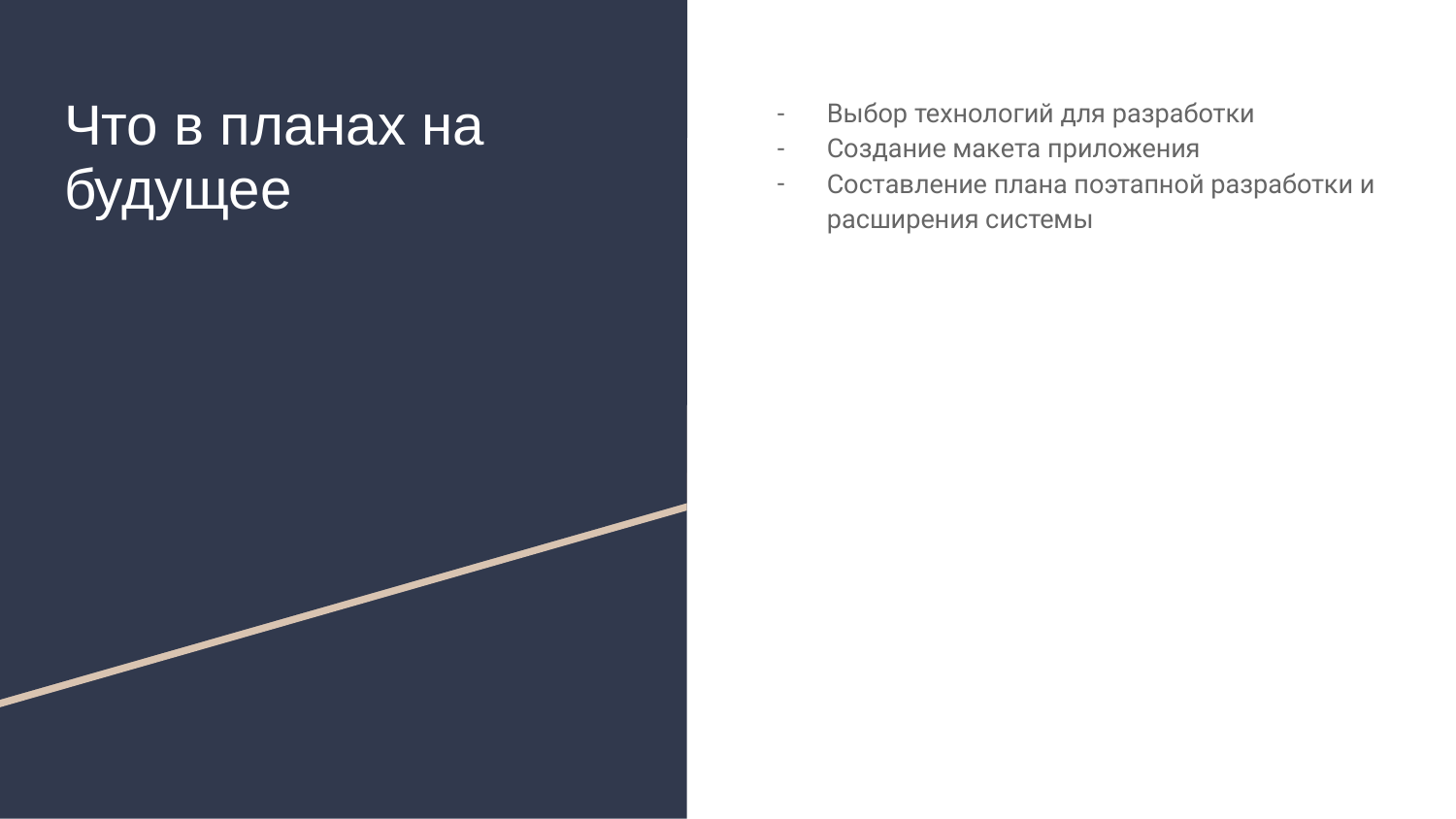

# Что в планах на будущее
Выбор технологий для разработки
Создание макета приложения
Составление плана поэтапной разработки и расширения системы